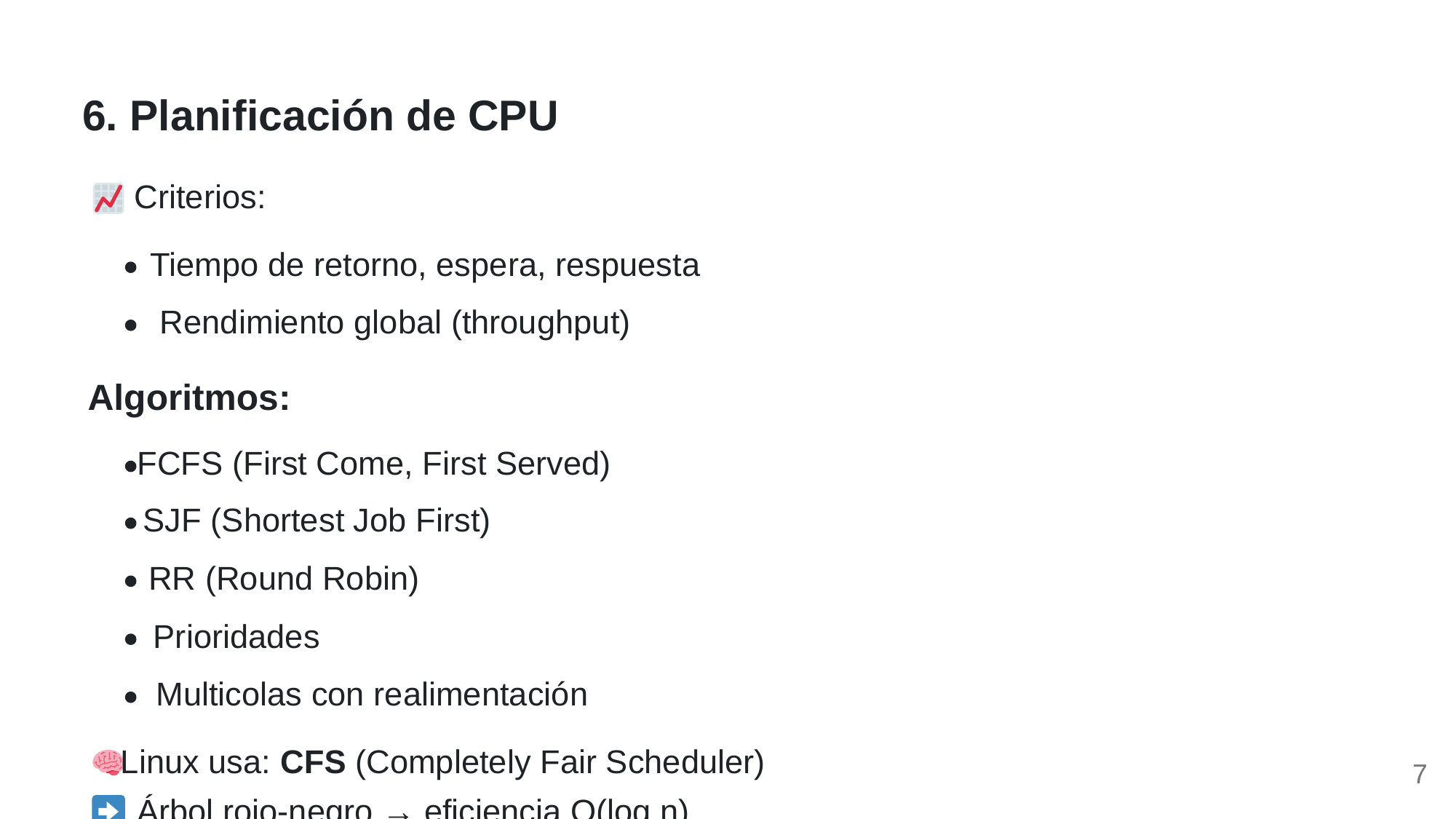

6. Planificación de CPU
 Criterios:

Tiempo de retorno, espera, respuesta

Rendimiento global (throughput)

Algoritmos:
FCFS (First Come, First Served)

SJF (Shortest Job First)

RR (Round Robin)

Prioridades

Multicolas con realimentación

 Linux usa: CFS (Completely Fair Scheduler)

7

Árbol rojo-negro → eficiencia O(log n)